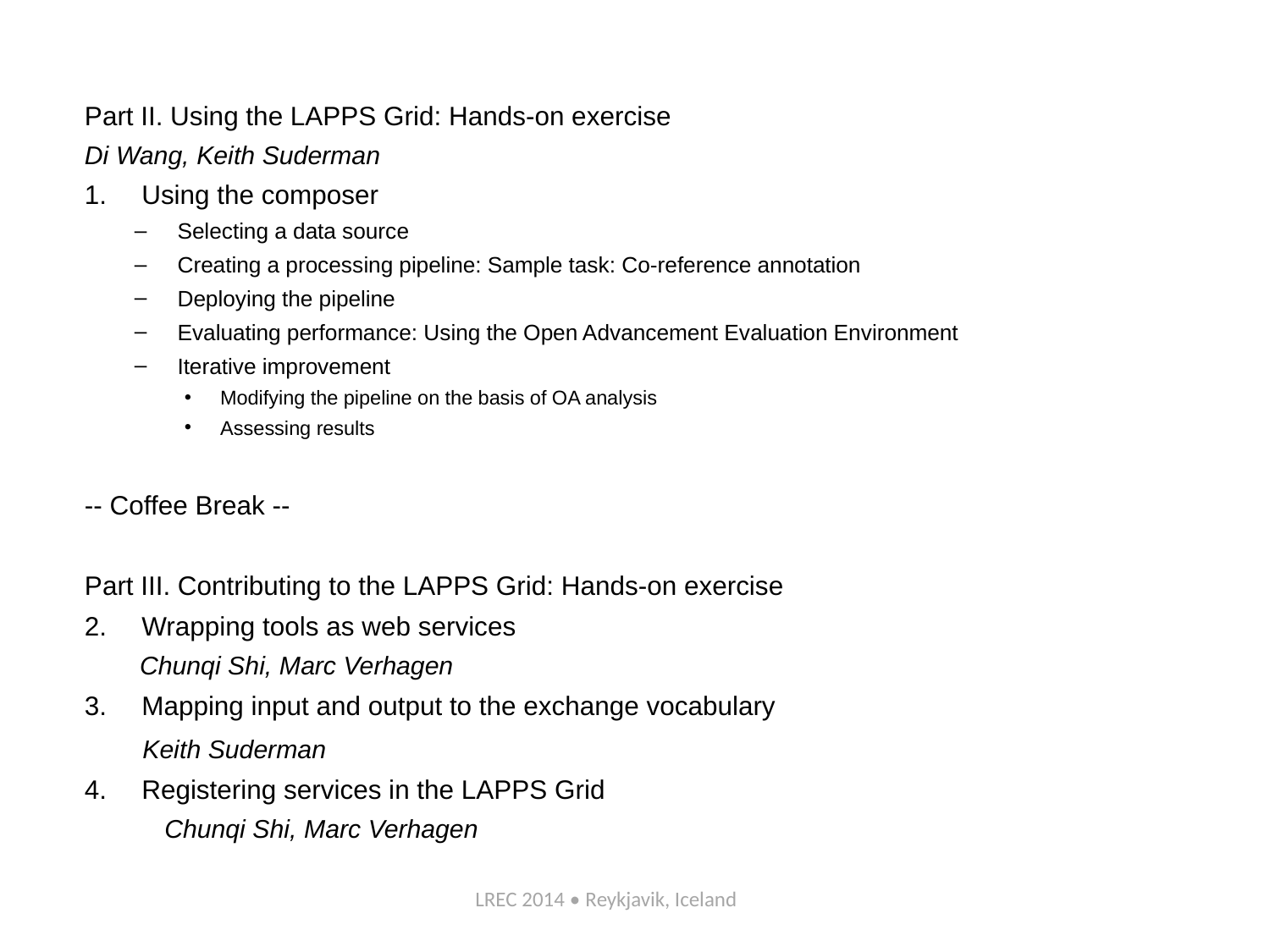

Part II. Using the LAPPS Grid: Hands-on exercise
Di Wang, Keith Suderman
Using the composer
Selecting a data source
Creating a processing pipeline: Sample task: Co-reference annotation
Deploying the pipeline
Evaluating performance: Using the Open Advancement Evaluation Environment
Iterative improvement
Modifying the pipeline on the basis of OA analysis
Assessing results

-- Coffee Break --

Part III. Contributing to the LAPPS Grid: Hands-on exercise
Wrapping tools as web services
 Chunqi Shi, Marc Verhagen
Mapping input and output to the exchange vocabulary
 Keith Suderman
Registering services in the LAPPS Grid
	Chunqi Shi, Marc Verhagen